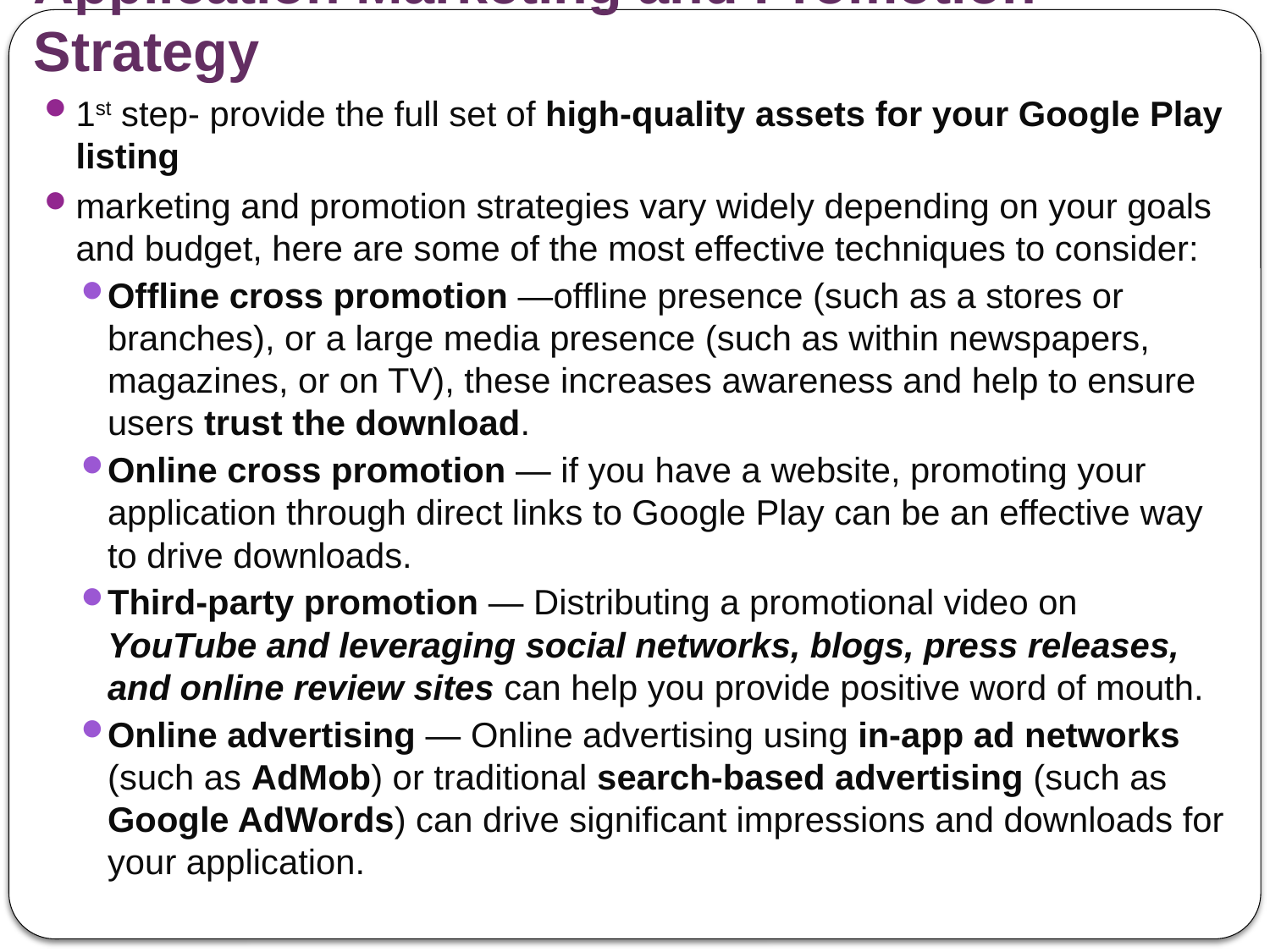

# Application Marketing and Promotion Strategy
1st step- provide the full set of high-quality assets for your Google Play listing
marketing and promotion strategies vary widely depending on your goals and budget, here are some of the most effective techniques to consider:
Ofﬂine cross promotion —ofﬂine presence (such as a stores or branches), or a large media presence (such as within newspapers, magazines, or on TV), these increases awareness and help to ensure users trust the download.
Online cross promotion — if you have a website, promoting your application through direct links to Google Play can be an effective way to drive downloads.
Third-party promotion — Distributing a promotional video on YouTube and leveraging social networks, blogs, press releases, and online review sites can help you provide positive word of mouth.
Online advertising — Online advertising using in-app ad networks (such as AdMob) or traditional search-based advertising (such as Google AdWords) can drive signiﬁcant impressions and downloads for your application.